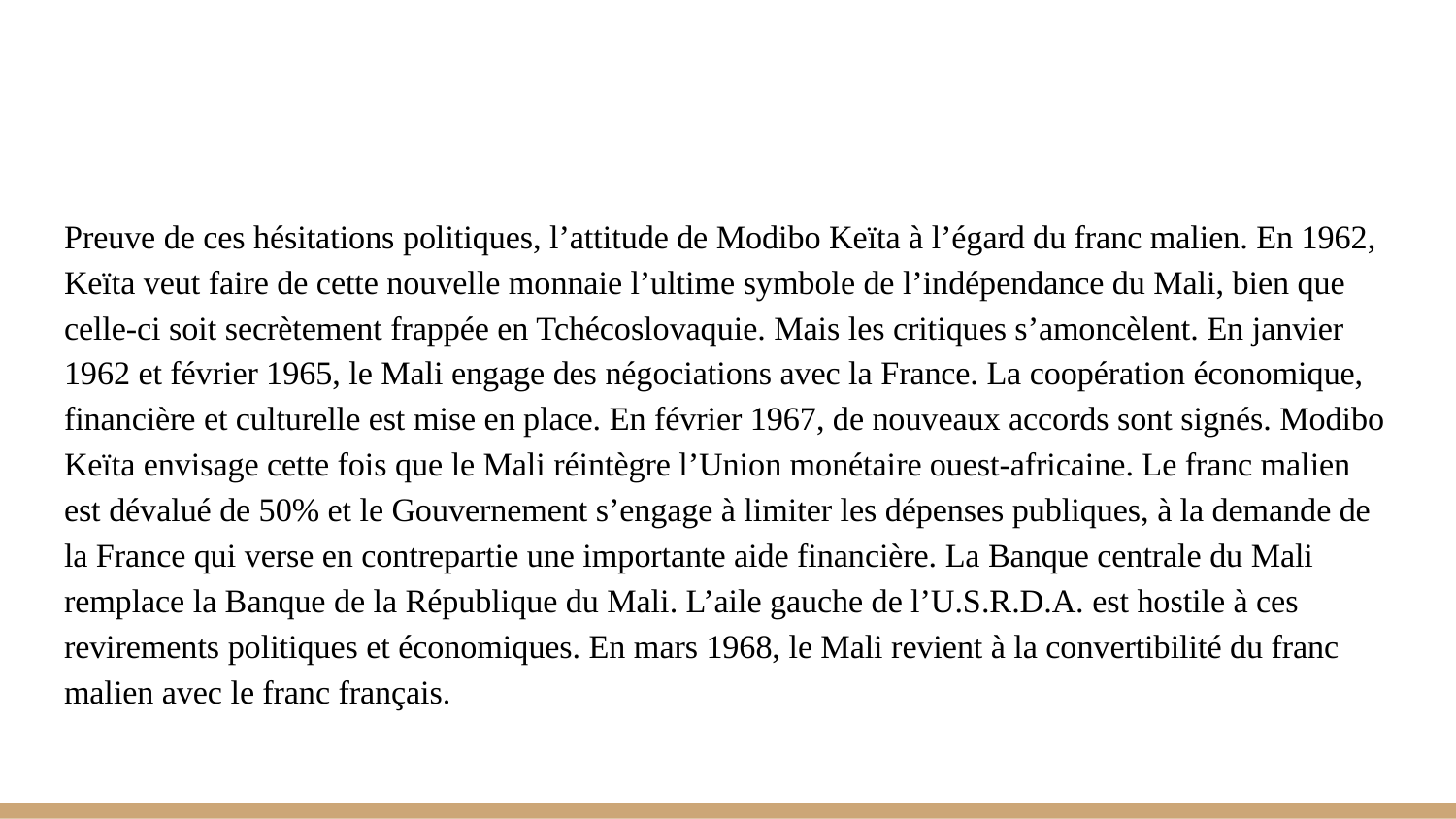

#
Preuve de ces hésitations politiques, l’attitude de Modibo Keïta à l’égard du franc malien. En 1962, Keïta veut faire de cette nouvelle monnaie l’ultime symbole de l’indépendance du Mali, bien que celle-ci soit secrètement frappée en Tchécoslovaquie. Mais les critiques s’amoncèlent. En janvier 1962 et février 1965, le Mali engage des négociations avec la France. La coopération économique, financière et culturelle est mise en place. En février 1967, de nouveaux accords sont signés. Modibo Keïta envisage cette fois que le Mali réintègre l’Union monétaire ouest-africaine. Le franc malien est dévalué de 50% et le Gouvernement s’engage à limiter les dépenses publiques, à la demande de la France qui verse en contrepartie une importante aide financière. La Banque centrale du Mali remplace la Banque de la République du Mali. L’aile gauche de l’U.S.R.D.A. est hostile à ces revirements politiques et économiques. En mars 1968, le Mali revient à la convertibilité du franc malien avec le franc français.